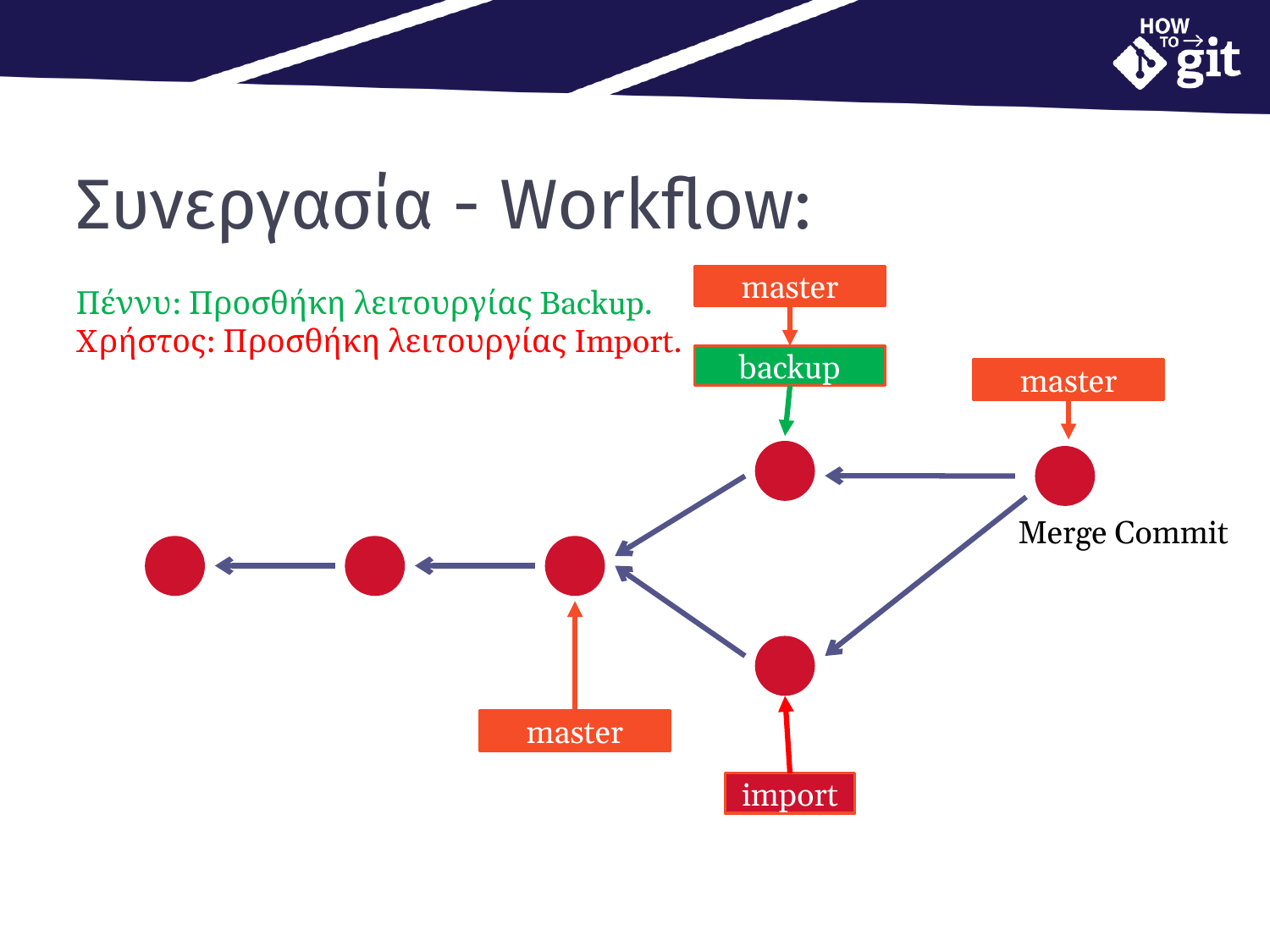

# Συνεργασία - Workflow:
master
Πέννυ: Προσθήκη λειτουργίας Backup.
Χρήστος: Προσθήκη λειτουργίας Import.
backup
master

Merge Commit

master
import